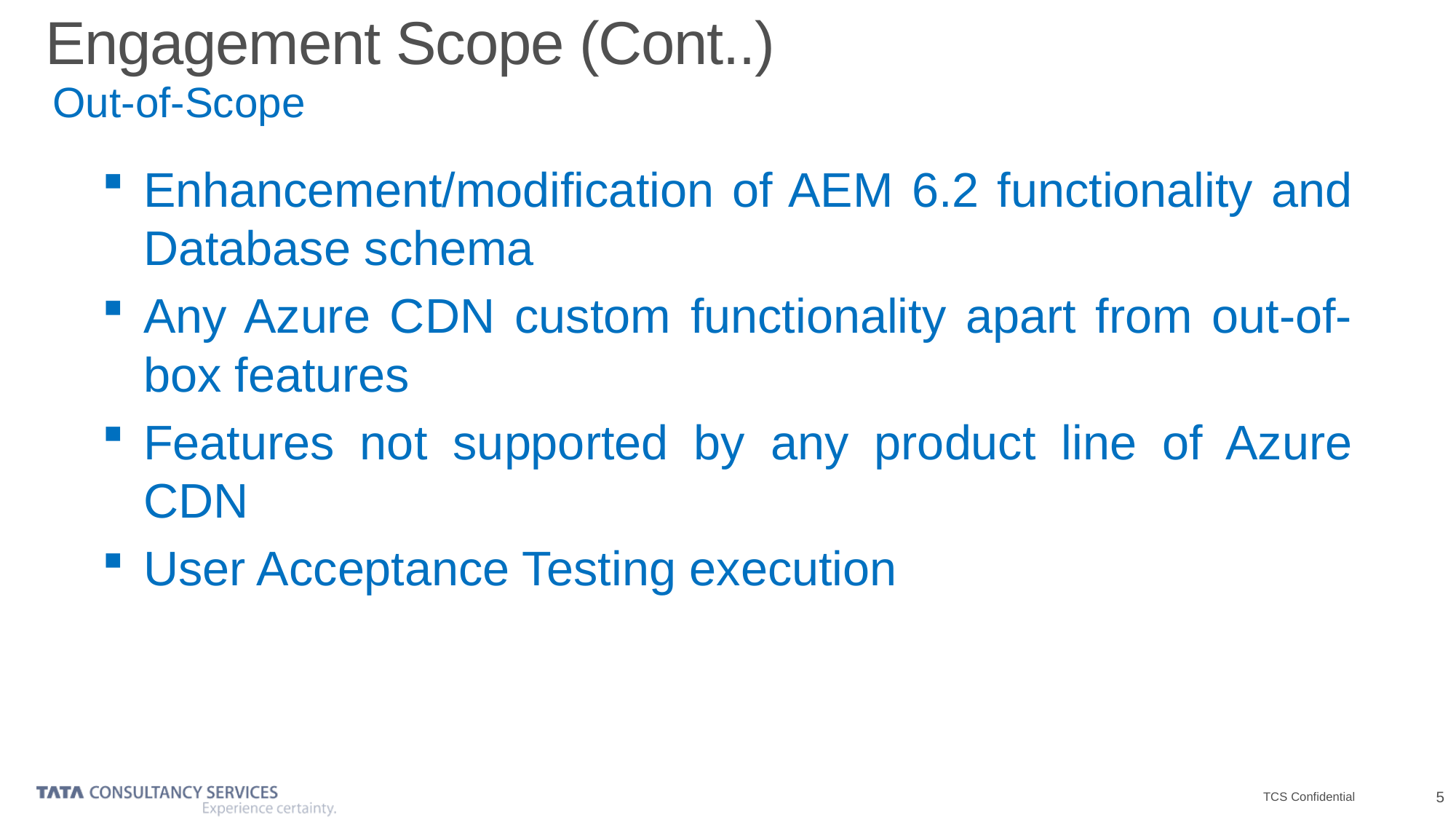

# Engagement Scope (Cont..)
Out-of-Scope
Enhancement/modification of AEM 6.2 functionality and Database schema
Any Azure CDN custom functionality apart from out-of-box features
Features not supported by any product line of Azure CDN
User Acceptance Testing execution

5
TCS Confidential